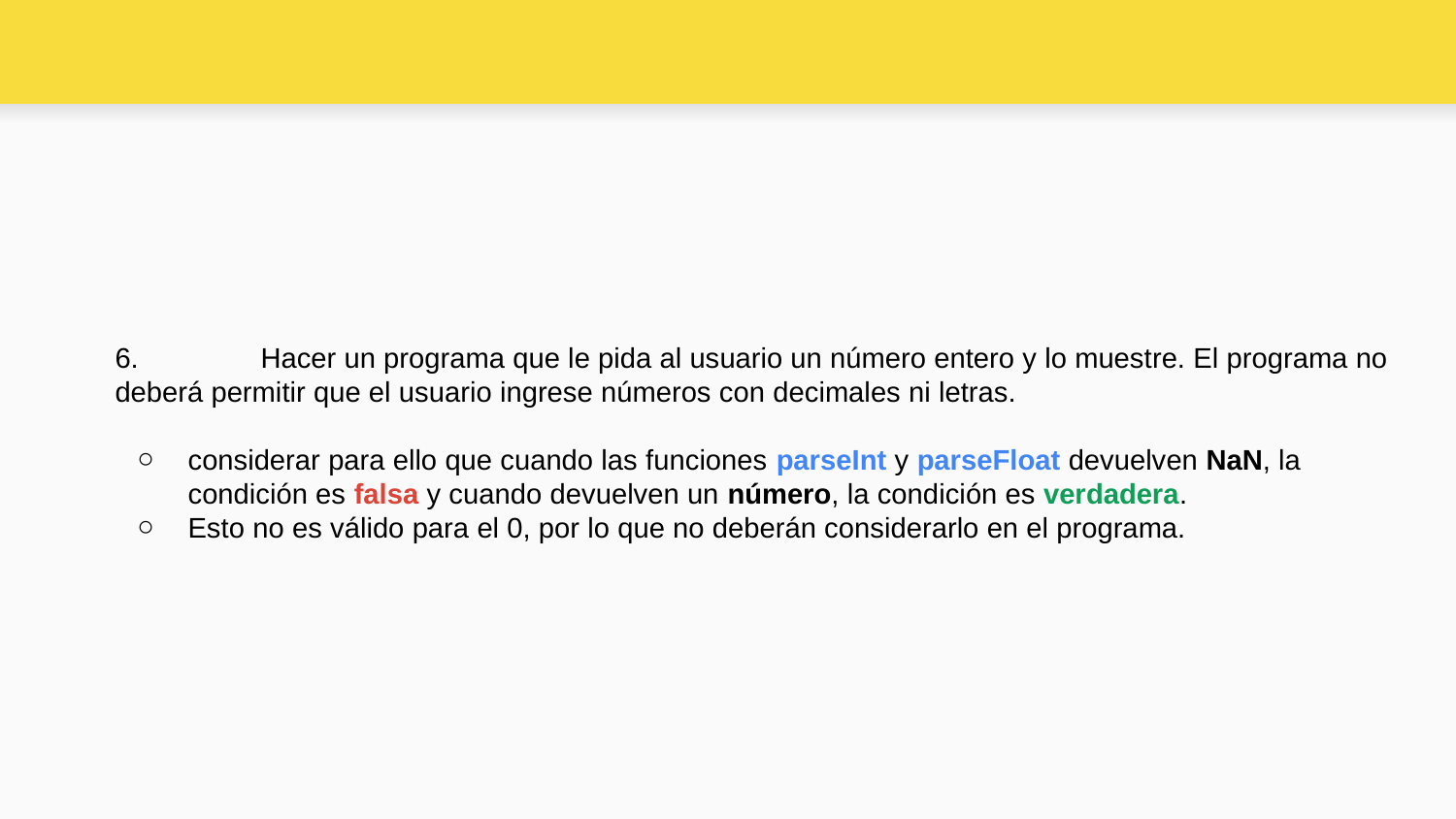

6. 	Hacer un programa que le pida al usuario un número entero y lo muestre. El programa no deberá permitir que el usuario ingrese números con decimales ni letras.

considerar para ello que cuando las funciones parseInt y parseFloat devuelven NaN, la condición es falsa y cuando devuelven un número, la condición es verdadera.
Esto no es válido para el 0, por lo que no deberán considerarlo en el programa.